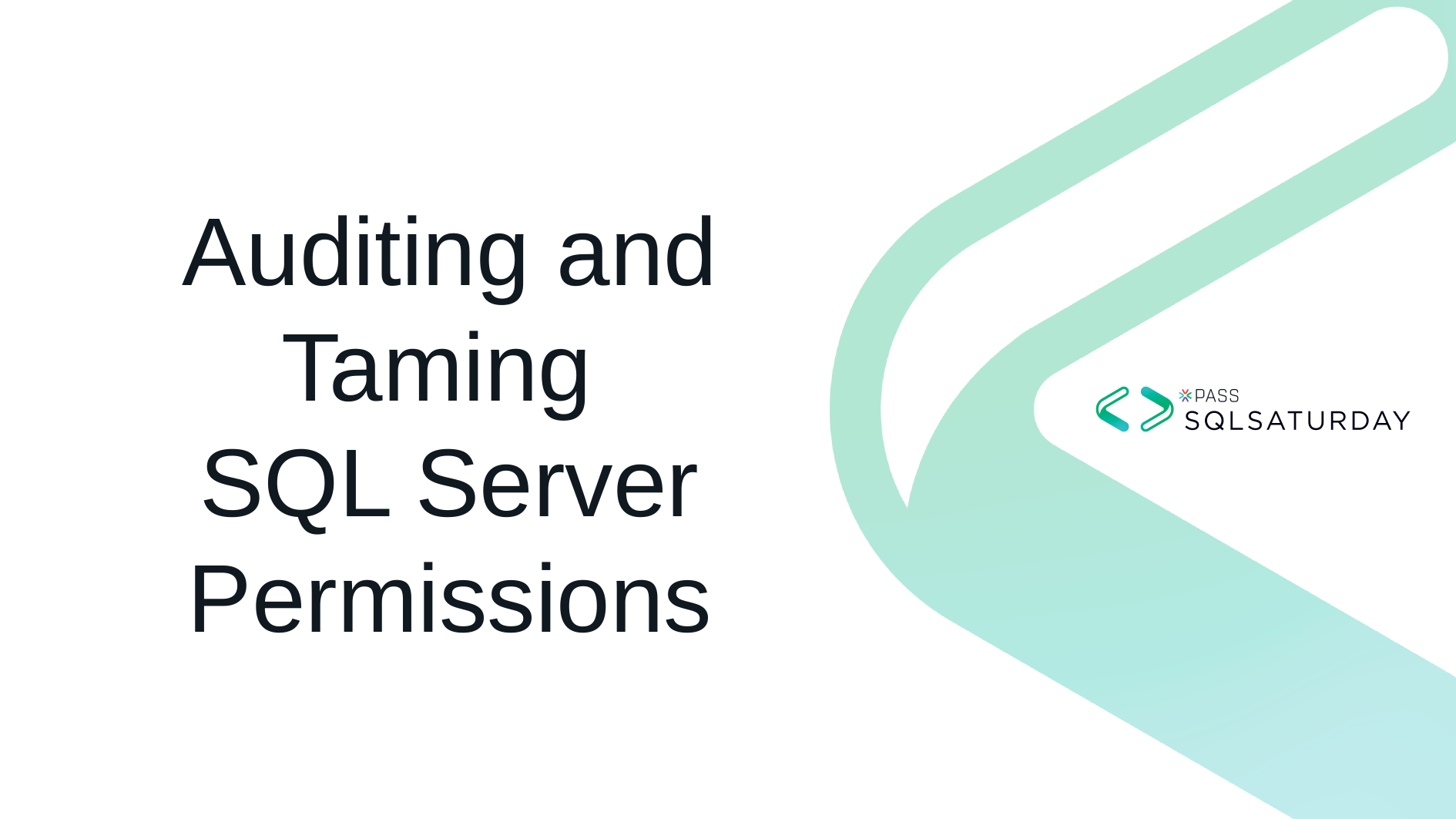

# Auditing and Taming SQL Server Permissions